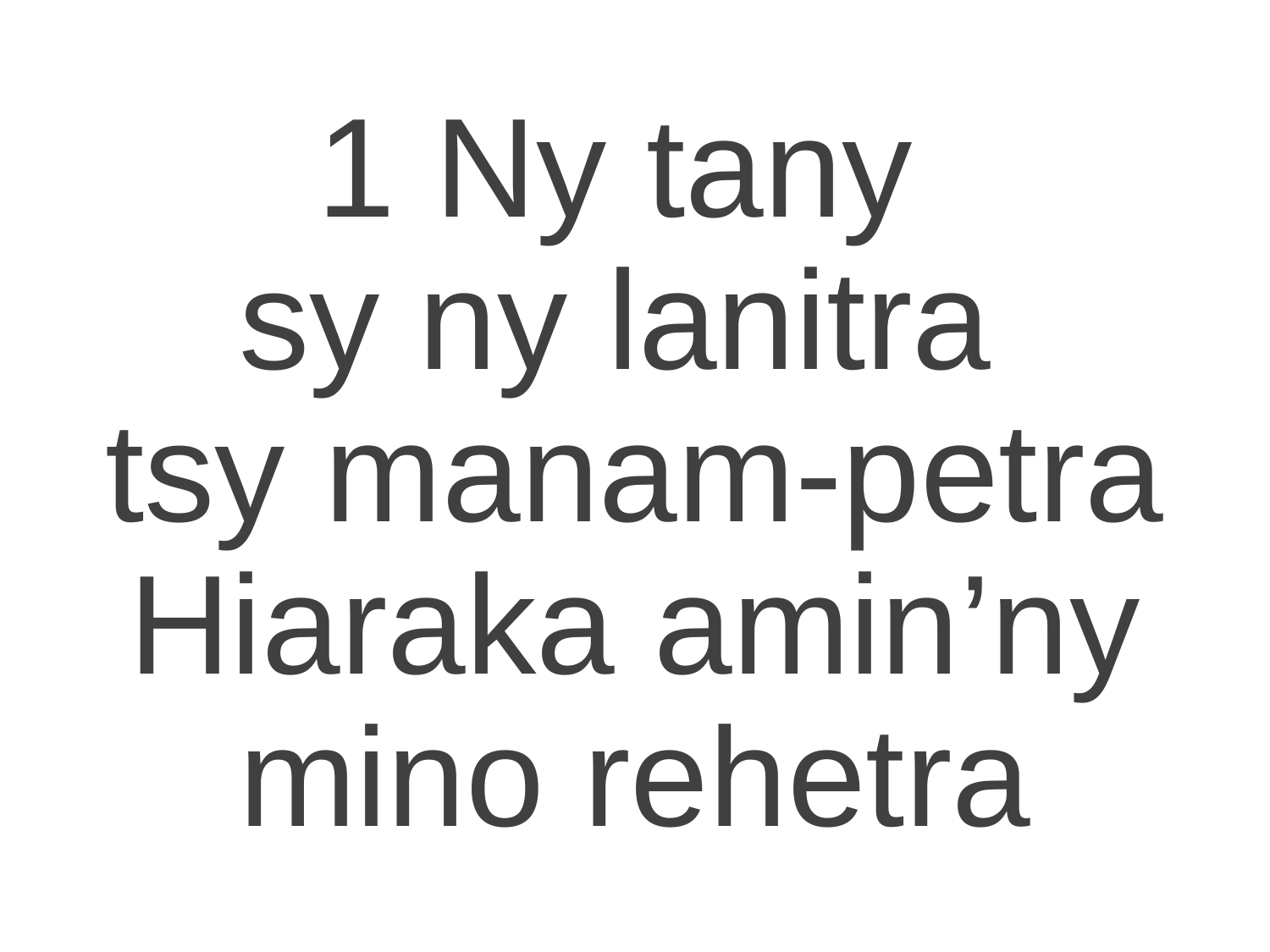

1 Ny tany
sy ny lanitra
tsy manam-petra
Hiaraka amin’ny mino rehetra